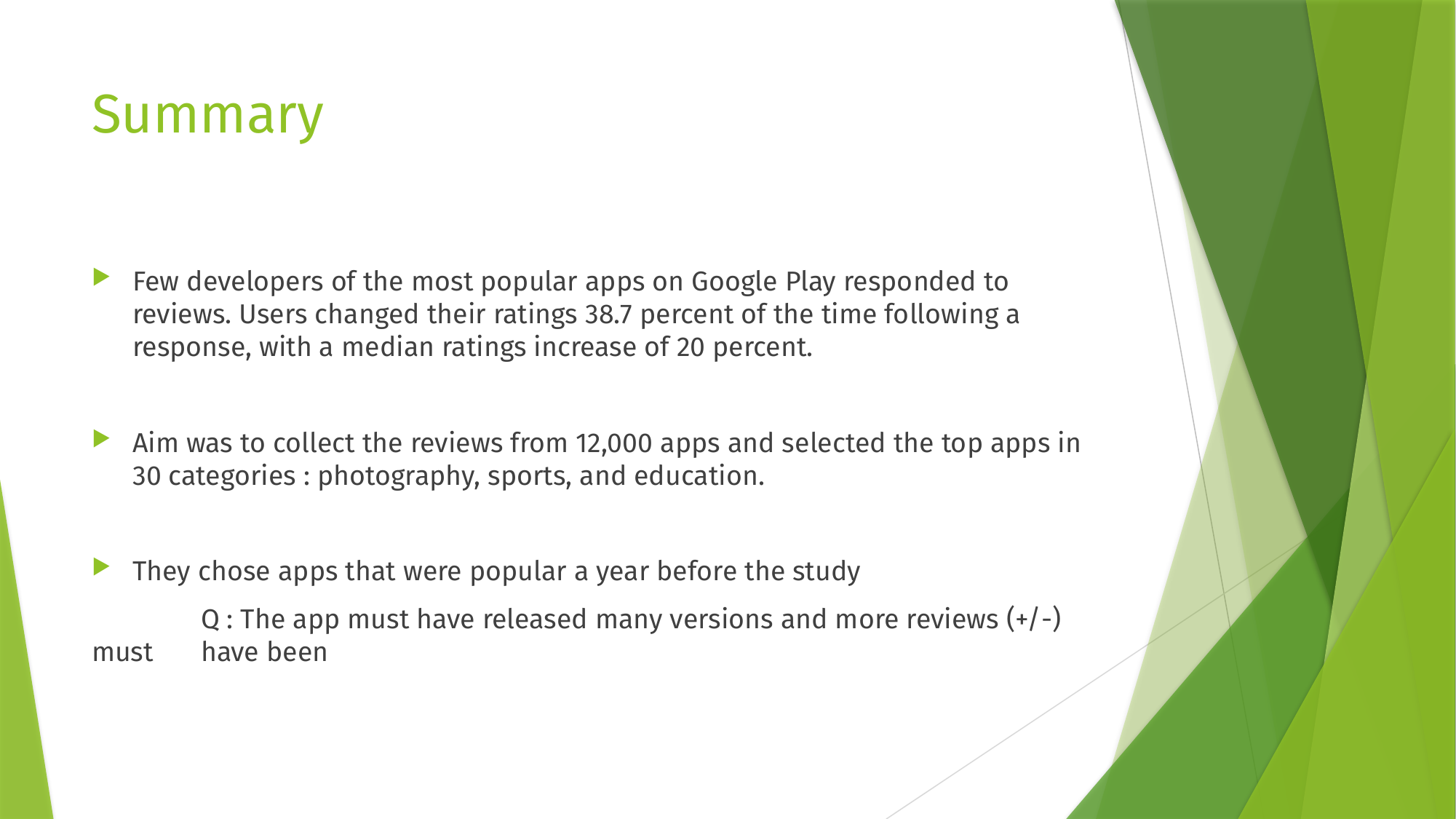

# Summary
Few developers of the most popular apps on Google Play responded to reviews. Users changed their ratings 38.7 percent of the time following a response, with a median ratings increase of 20 percent.

Aim was to collect the reviews from 12,000 apps and selected the top apps in 30 categories : photography, sports, and education.

They chose apps that were popular a year before the study
	Q : The app must have released many versions and more reviews (+/-) must 	have been